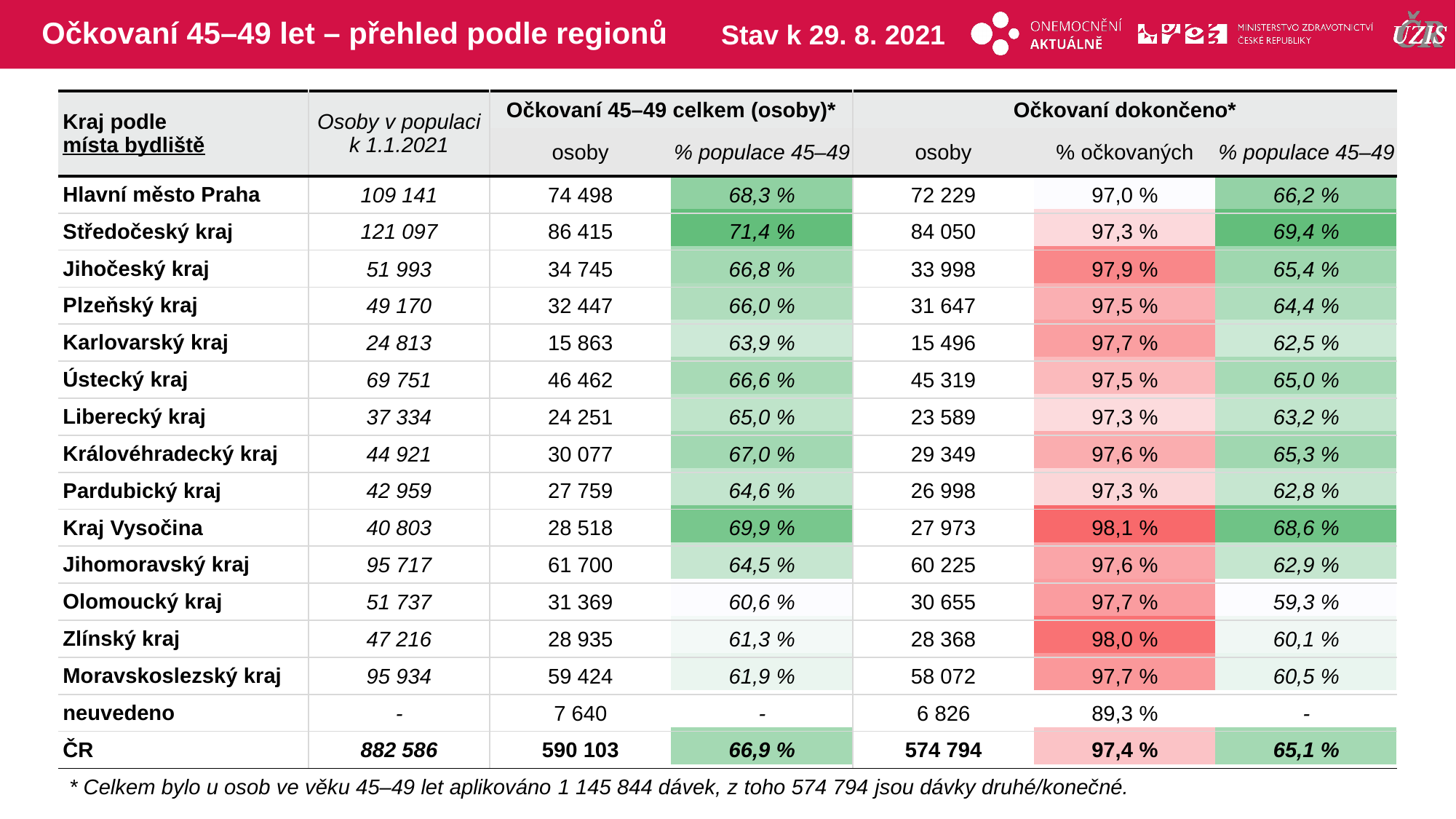

# Očkovaní 45–49 let – přehled podle regionů
Stav k 29. 8. 2021
| Kraj podle místa bydliště | Osoby v populaci k 1.1.2021 | Očkovaní 45–49 celkem (osoby)\* |  | Očkovaní dokončeno\* |  |  |
| --- | --- | --- | --- | --- | --- | --- |
|  |  | osoby | % populace 45–49 | osoby | % očkovaných | % populace 45–49 |
| Hlavní město Praha | 109 141 | 74 498 | 68,3 % | 72 229 | 97,0 % | 66,2 % |
| Středočeský kraj | 121 097 | 86 415 | 71,4 % | 84 050 | 97,3 % | 69,4 % |
| Jihočeský kraj | 51 993 | 34 745 | 66,8 % | 33 998 | 97,9 % | 65,4 % |
| Plzeňský kraj | 49 170 | 32 447 | 66,0 % | 31 647 | 97,5 % | 64,4 % |
| Karlovarský kraj | 24 813 | 15 863 | 63,9 % | 15 496 | 97,7 % | 62,5 % |
| Ústecký kraj | 69 751 | 46 462 | 66,6 % | 45 319 | 97,5 % | 65,0 % |
| Liberecký kraj | 37 334 | 24 251 | 65,0 % | 23 589 | 97,3 % | 63,2 % |
| Královéhradecký kraj | 44 921 | 30 077 | 67,0 % | 29 349 | 97,6 % | 65,3 % |
| Pardubický kraj | 42 959 | 27 759 | 64,6 % | 26 998 | 97,3 % | 62,8 % |
| Kraj Vysočina | 40 803 | 28 518 | 69,9 % | 27 973 | 98,1 % | 68,6 % |
| Jihomoravský kraj | 95 717 | 61 700 | 64,5 % | 60 225 | 97,6 % | 62,9 % |
| Olomoucký kraj | 51 737 | 31 369 | 60,6 % | 30 655 | 97,7 % | 59,3 % |
| Zlínský kraj | 47 216 | 28 935 | 61,3 % | 28 368 | 98,0 % | 60,1 % |
| Moravskoslezský kraj | 95 934 | 59 424 | 61,9 % | 58 072 | 97,7 % | 60,5 % |
| neuvedeno | - | 7 640 | - | 6 826 | 89,3 % | - |
| ČR | 882 586 | 590 103 | 66,9 % | 574 794 | 97,4 % | 65,1 % |
|  |  |  |  |  |  |
| --- | --- | --- | --- | --- | --- |
|  |  |  |  |  |  |
|  |  |  |  |  |  |
|  |  |  |  |  |  |
|  |  |  |  |  |  |
|  |  |  |  |  |  |
|  |  |  |  |  |  |
|  |  |  |  |  |  |
|  |  |  |  |  |  |
|  |  |  |  |  |  |
|  |  |  |  |  |  |
|  |  |  |  |  |  |
|  |  |  |  |  |  |
|  |  |  |  |  |  |
|  |  |  |  |  |  |
|  |  |  |  |  |  |
* Celkem bylo u osob ve věku 45–49 let aplikováno 1 145 844 dávek, z toho 574 794 jsou dávky druhé/konečné.